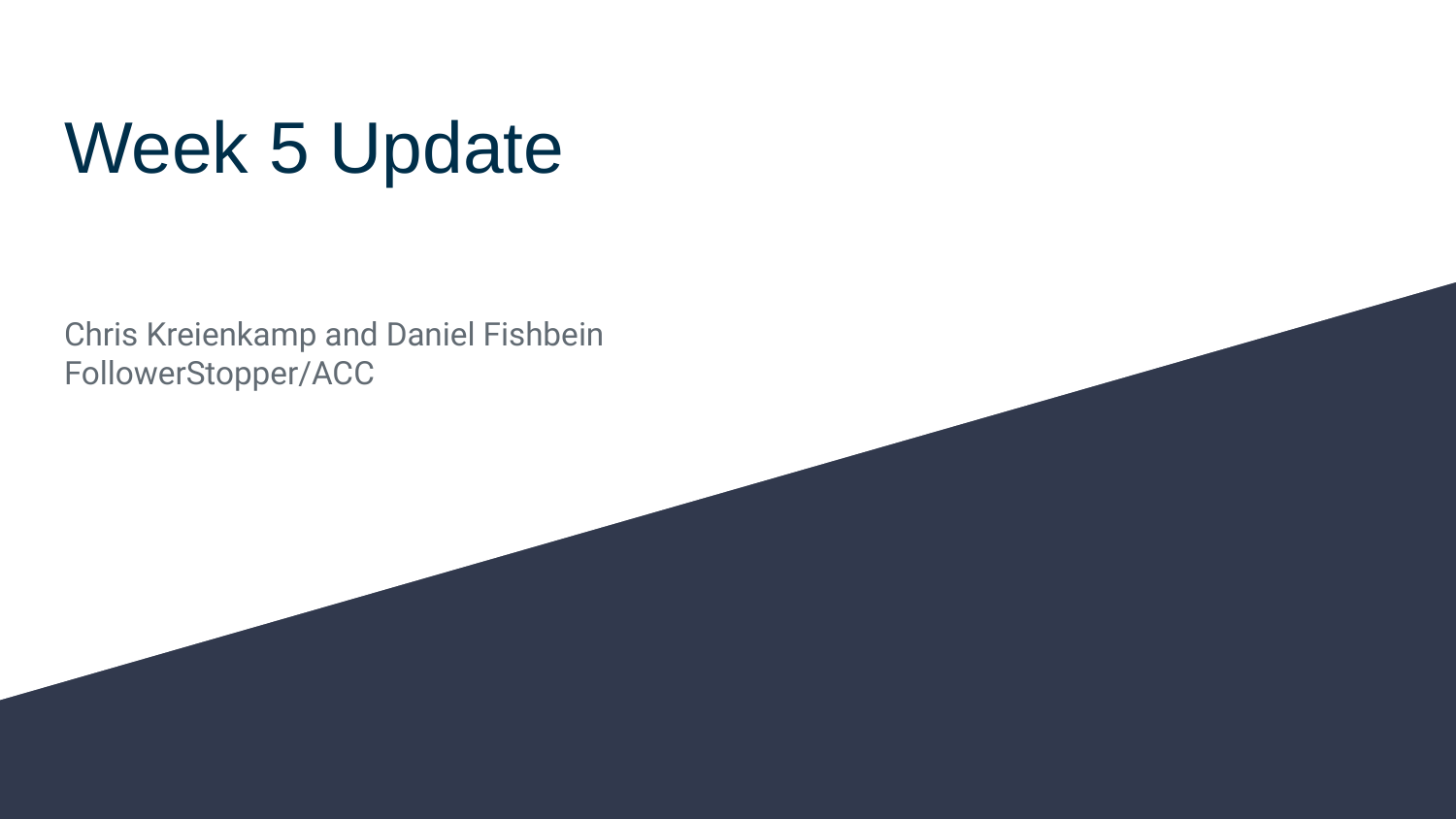

# Week 5 Update
Chris Kreienkamp and Daniel Fishbein
FollowerStopper/ACC